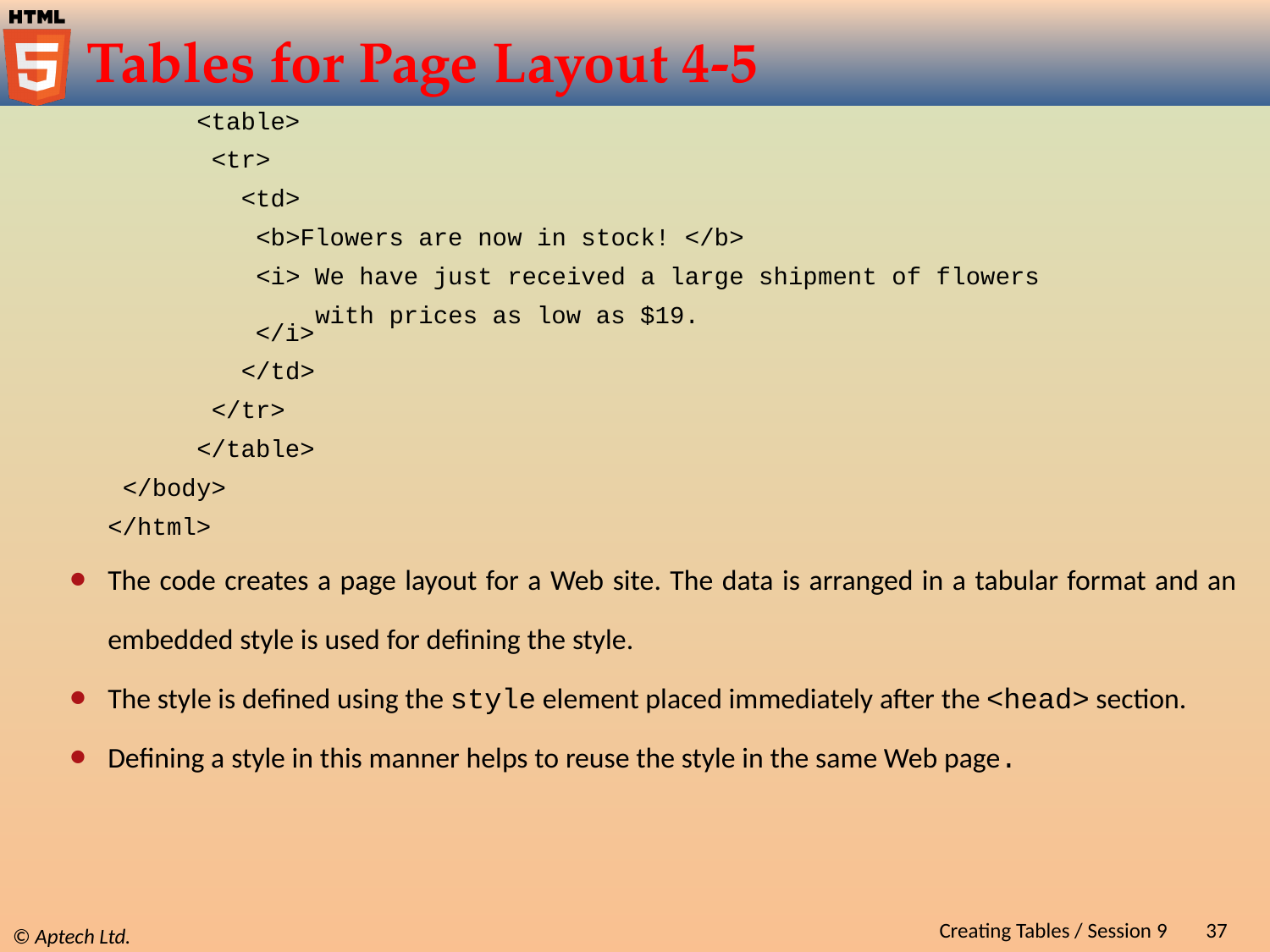

# Tables for Page Layout 4-5
      <table>
       <tr>
         <td>
          <b>Flowers are now in stock! </b>
          <i> We have just received a large shipment of flowers
              with prices as low as $19.
          </i>
         </td>
       </tr>
      </table>
 </body>
</html>
The code creates a page layout for a Web site. The data is arranged in a tabular format and an embedded style is used for defining the style.
The style is defined using the style element placed immediately after the <head> section.
Defining a style in this manner helps to reuse the style in the same Web page.

Creating Tables / Session 9
37